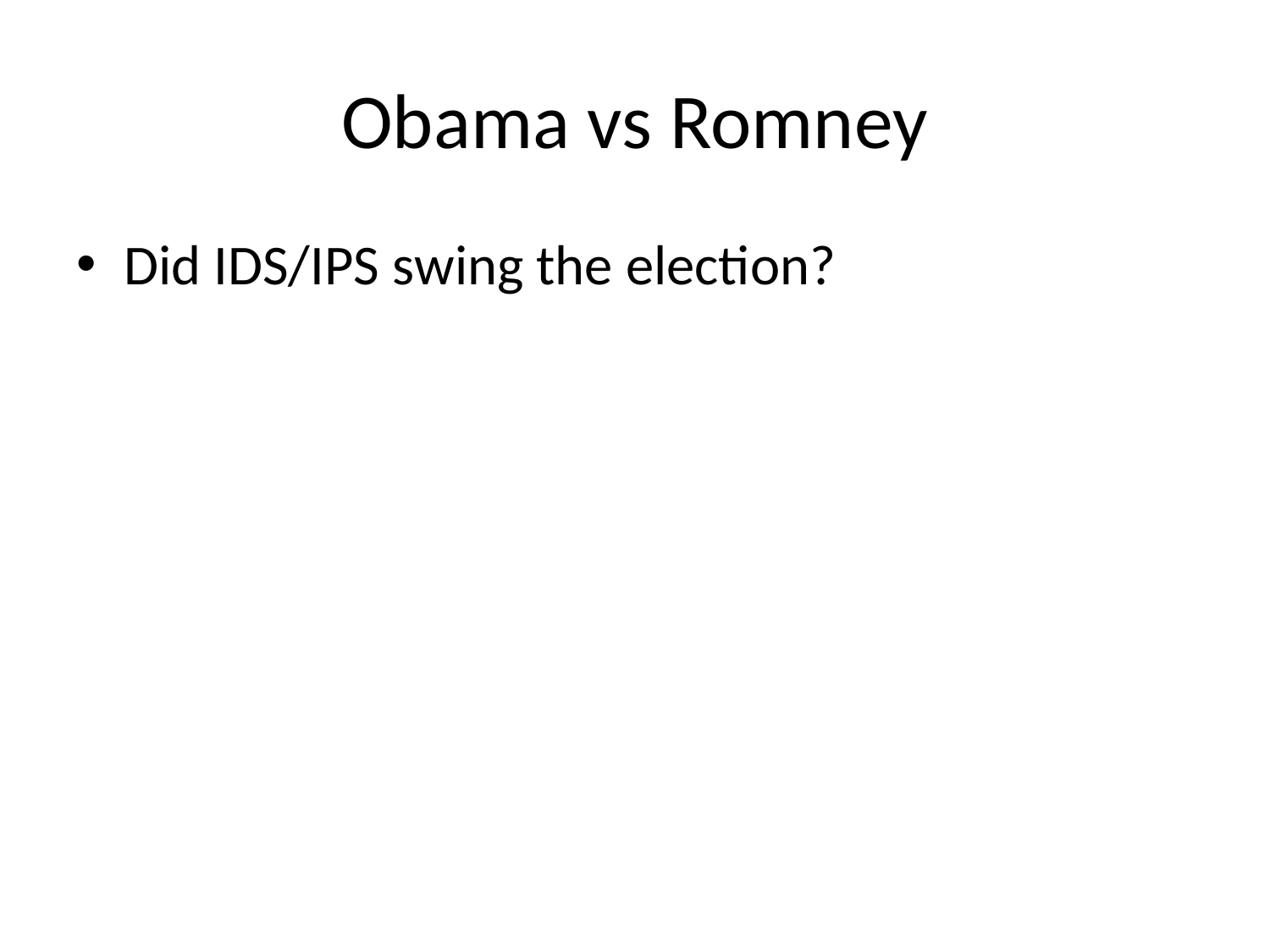

# Obama vs Romney
Did IDS/IPS swing the election?